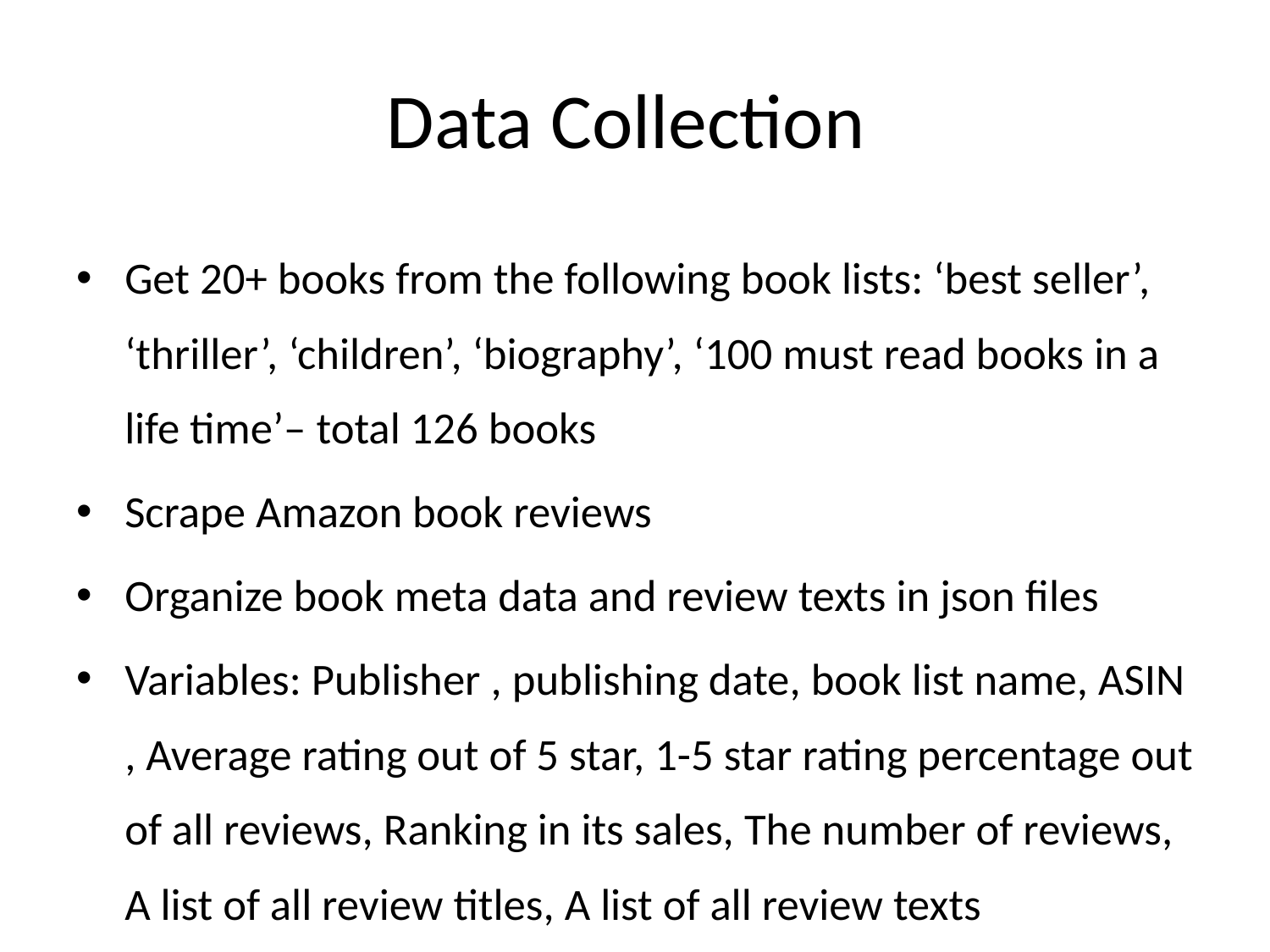

# Data Collection
Get 20+ books from the following book lists: ‘best seller’, ‘thriller’, ‘children’, ‘biography’, ‘100 must read books in a life time’– total 126 books
Scrape Amazon book reviews
Organize book meta data and review texts in json files
Variables: Publisher , publishing date, book list name, ASIN , Average rating out of 5 star, 1-5 star rating percentage out of all reviews, Ranking in its sales, The number of reviews, A list of all review titles, A list of all review texts